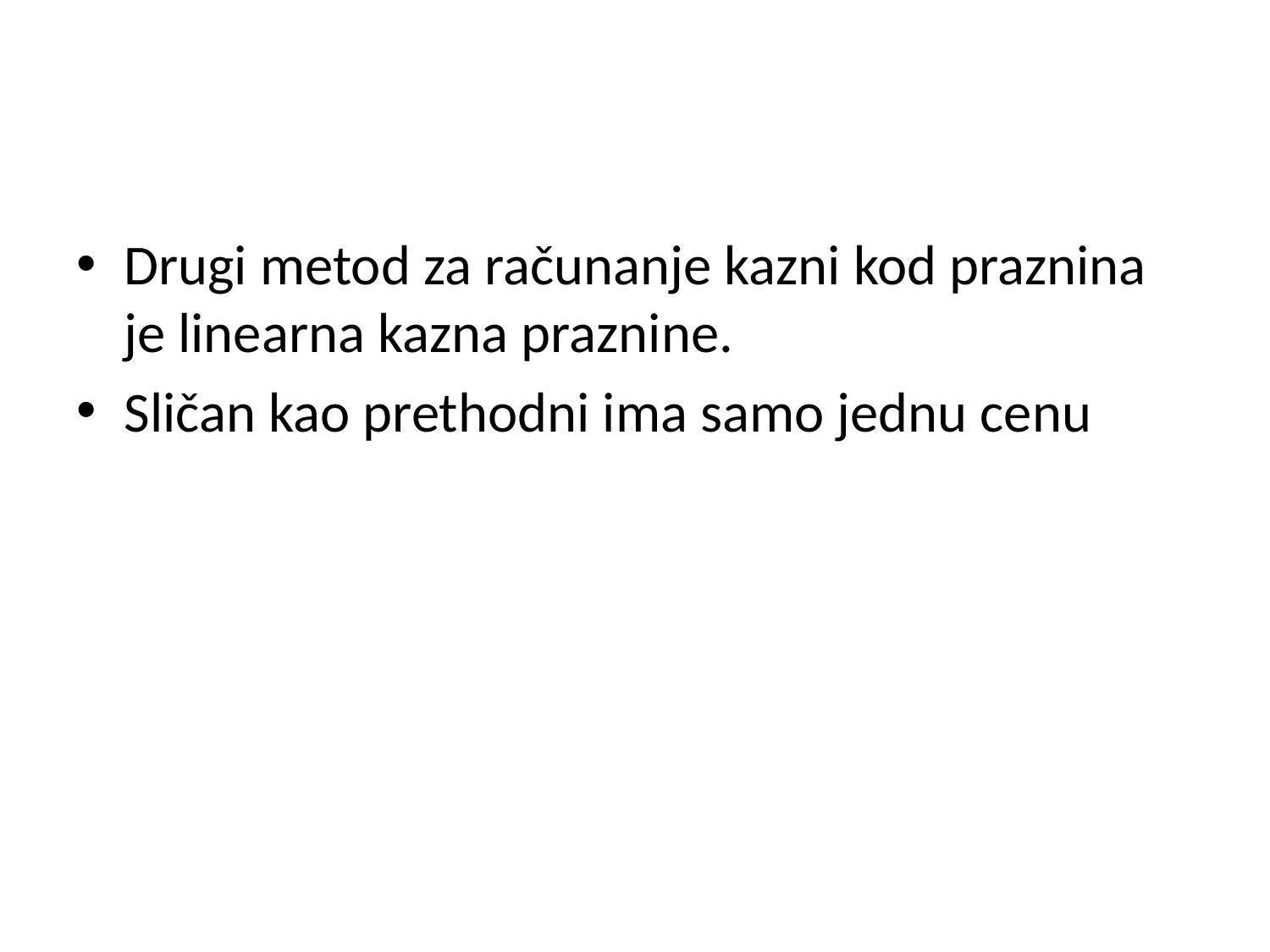

#
Drugi metod za računanje kazni kod praznina je linearna kazna praznine.
Sličan kao prethodni ima samo jednu cenu